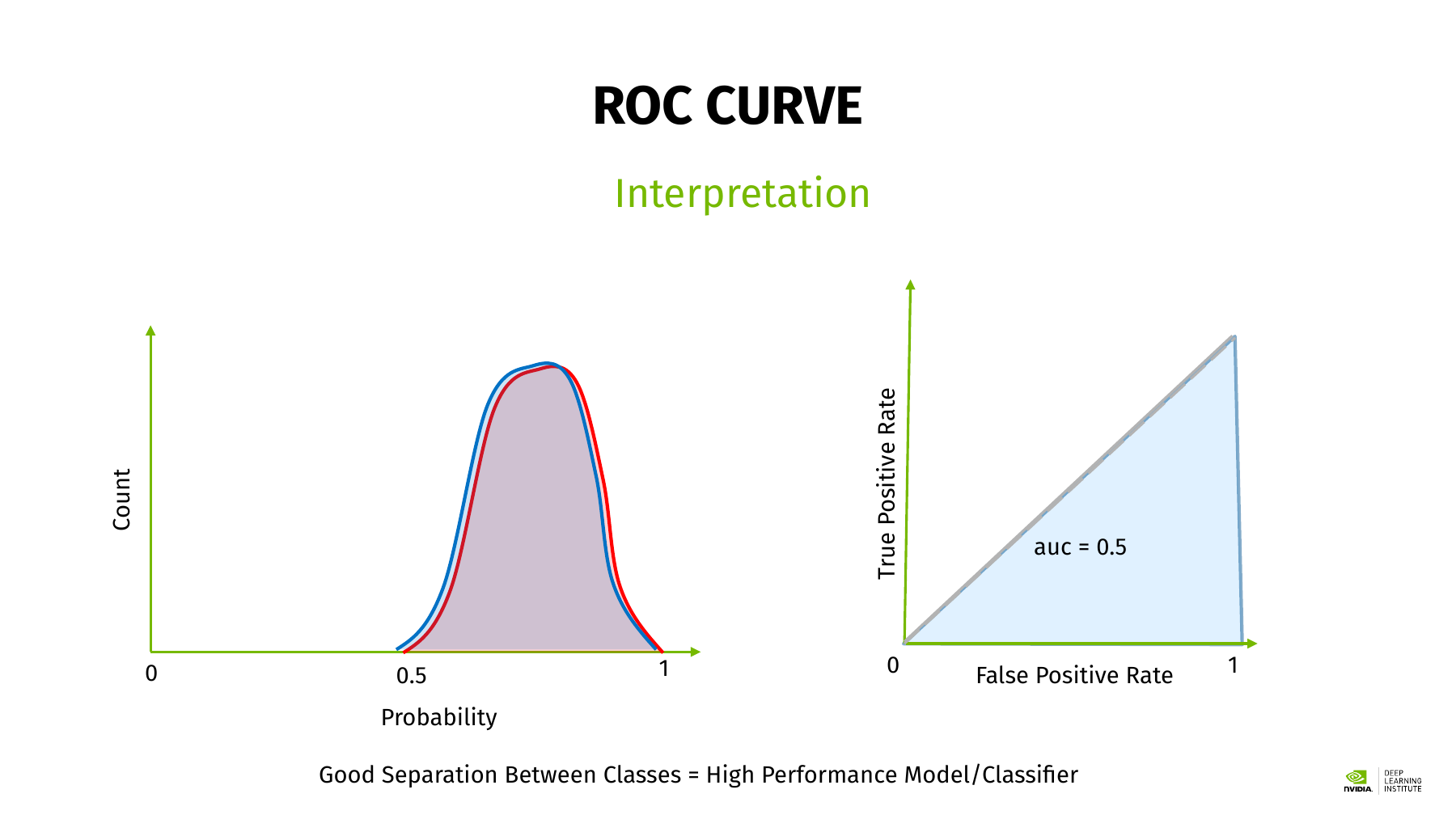

# ROC Curve
Interpretation
1
0
0.5
Probability
Count

True Positive Rate
auc = 0.5
0
1
False Positive Rate
Good Separation Between Classes = High Performance Model/Classifier